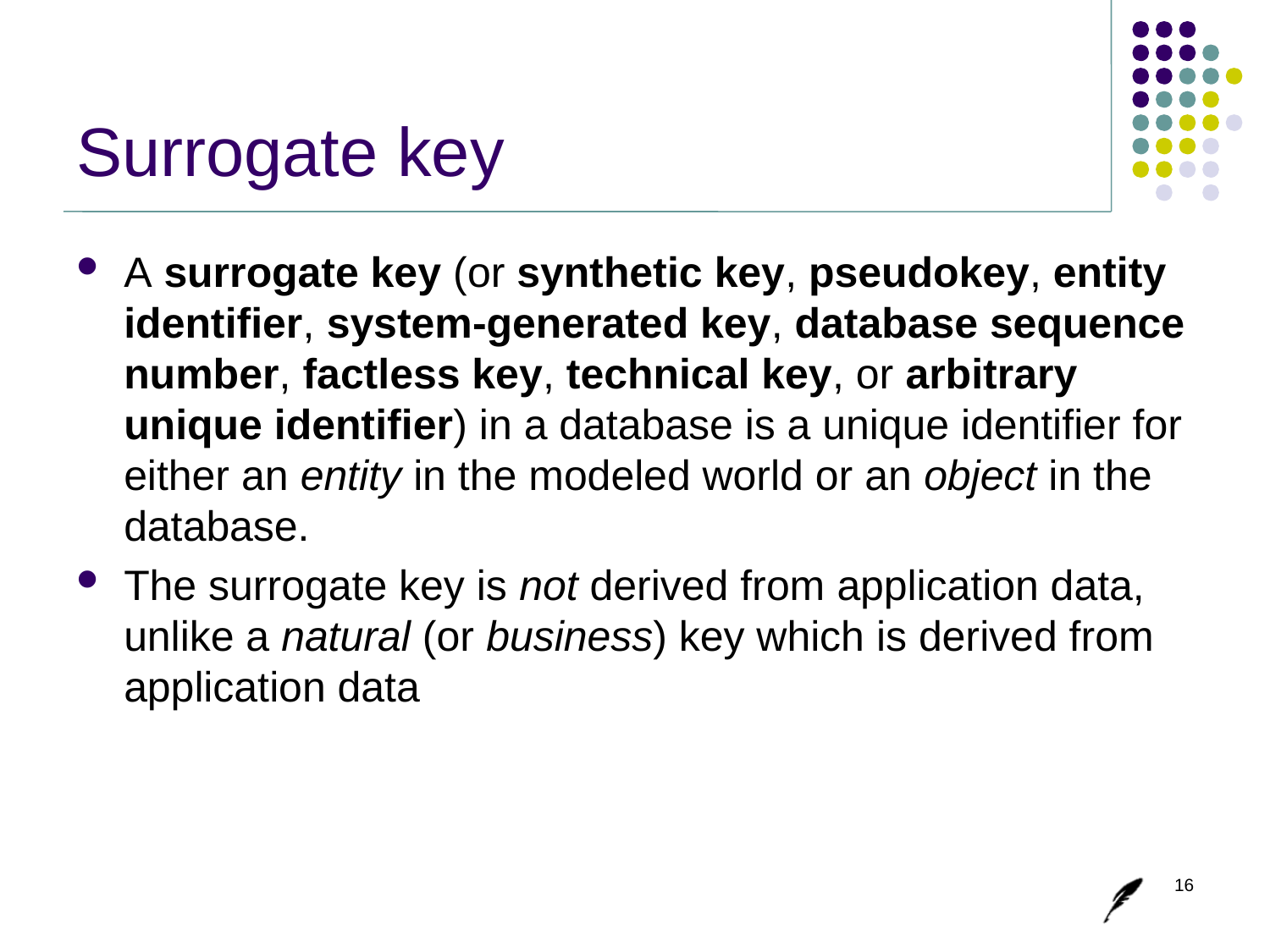

# Surrogate key
A surrogate key (or synthetic key, pseudokey, entity identifier, system-generated key, database sequence number, factless key, technical key, or arbitrary unique identifier) in a database is a unique identifier for either an entity in the modeled world or an object in the database.
The surrogate key is not derived from application data, unlike a natural (or business) key which is derived from application data
16